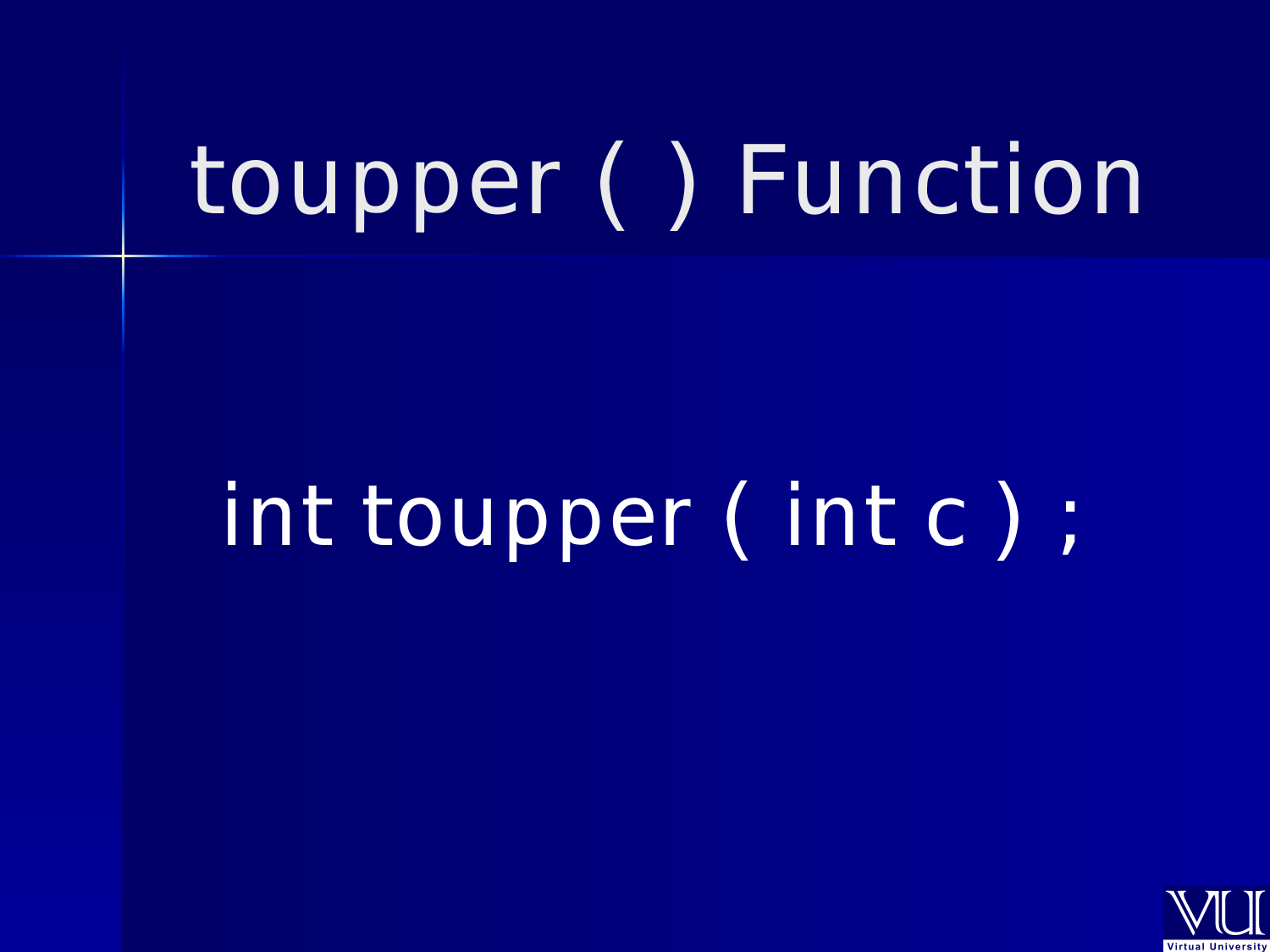

# toupper ( ) Function
int toupper ( int c ) ;